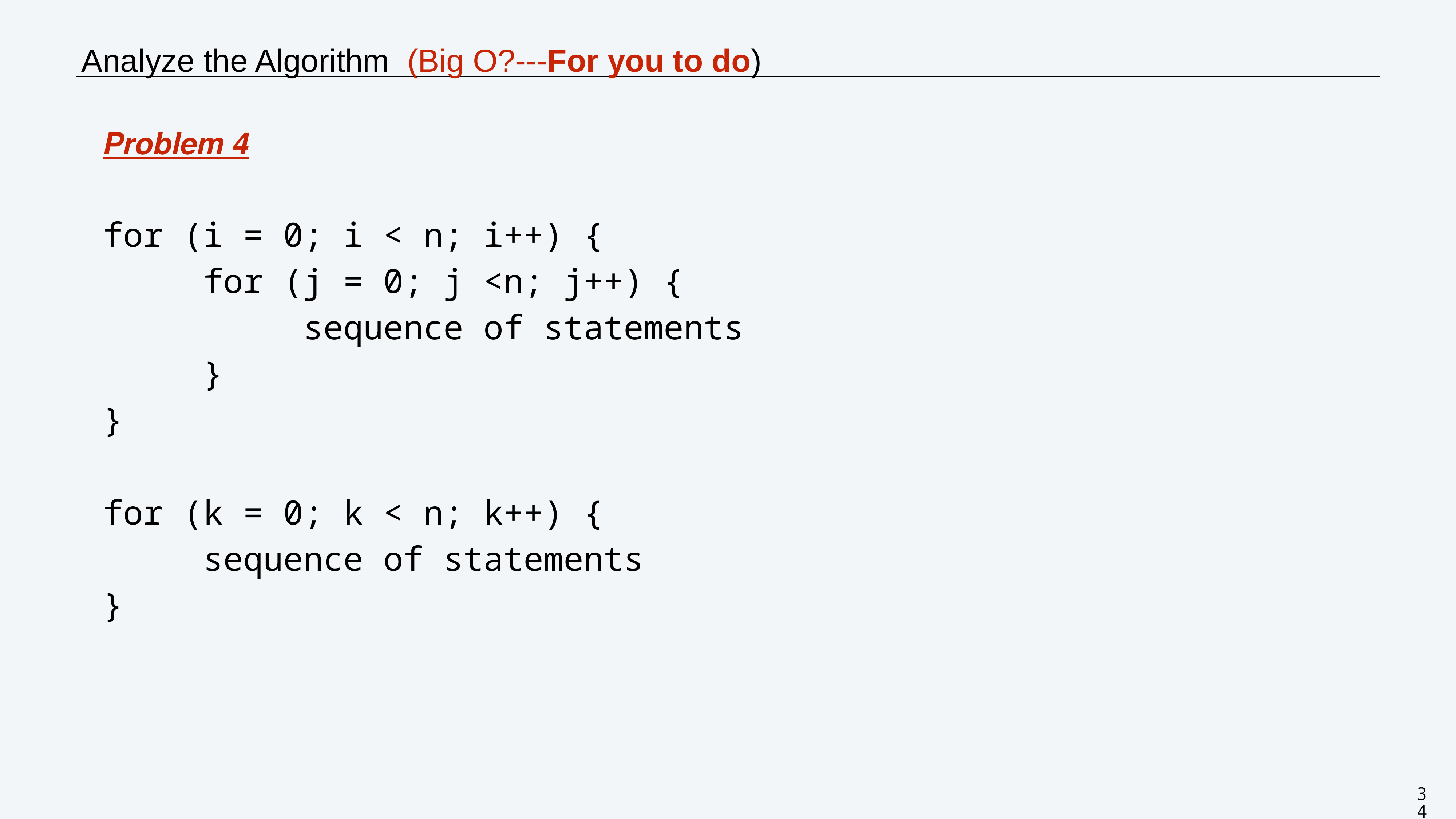

CS111: Centeno-Trees
# Analyze the Algorithm  (Big O?---For you to do)
Problem 4
for (i = 0; i < n; i++) {
     for (j = 0; j <n; j++) {
          sequence of statements
     }
}

for (k = 0; k < n; k++) {
     sequence of statements
}
34